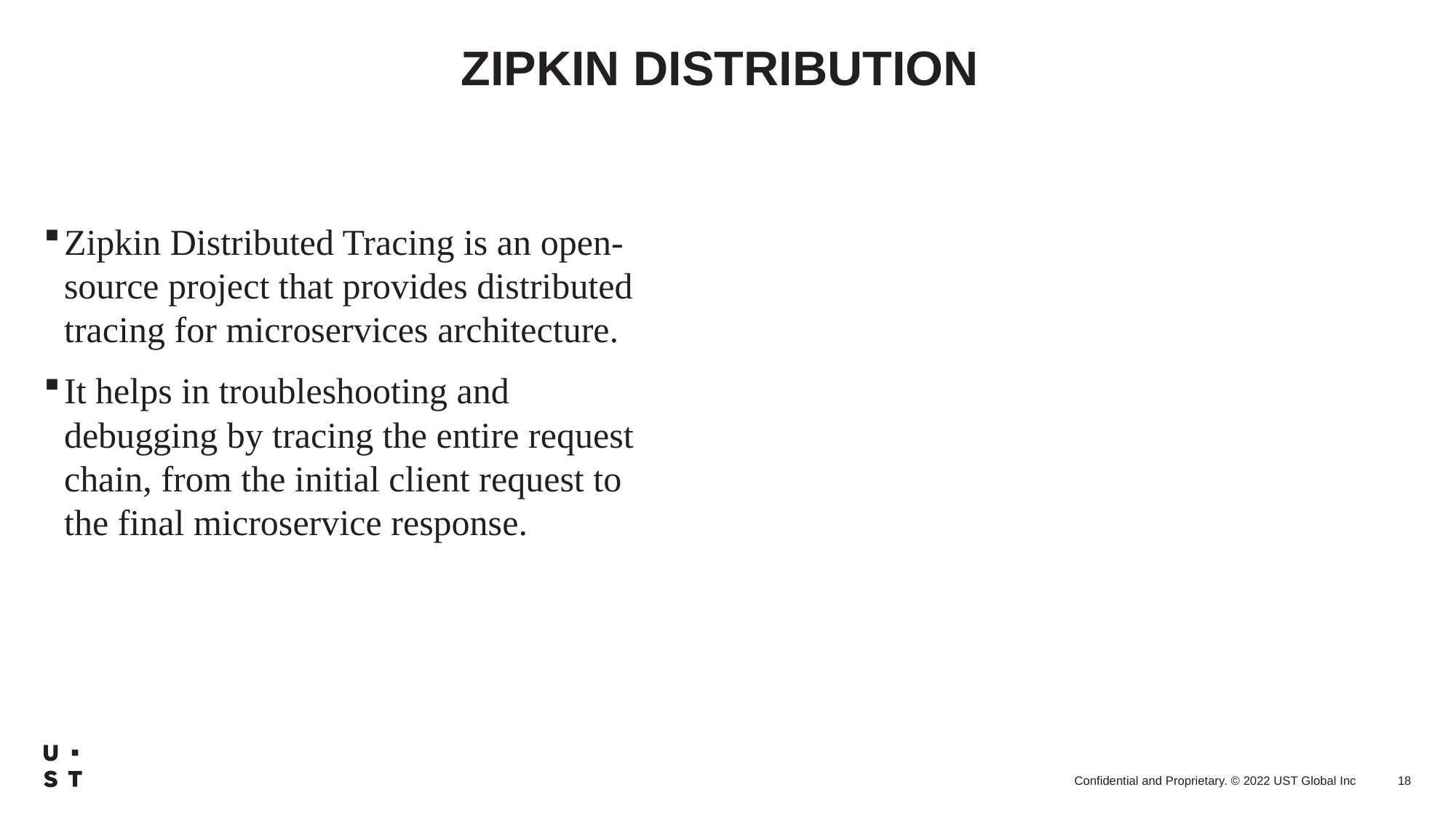

# ZIPKIN DISTRIBUTION
Zipkin Distributed Tracing is an open-source project that provides distributed tracing for microservices architecture.
It helps in troubleshooting and debugging by tracing the entire request chain, from the initial client request to the final microservice response.